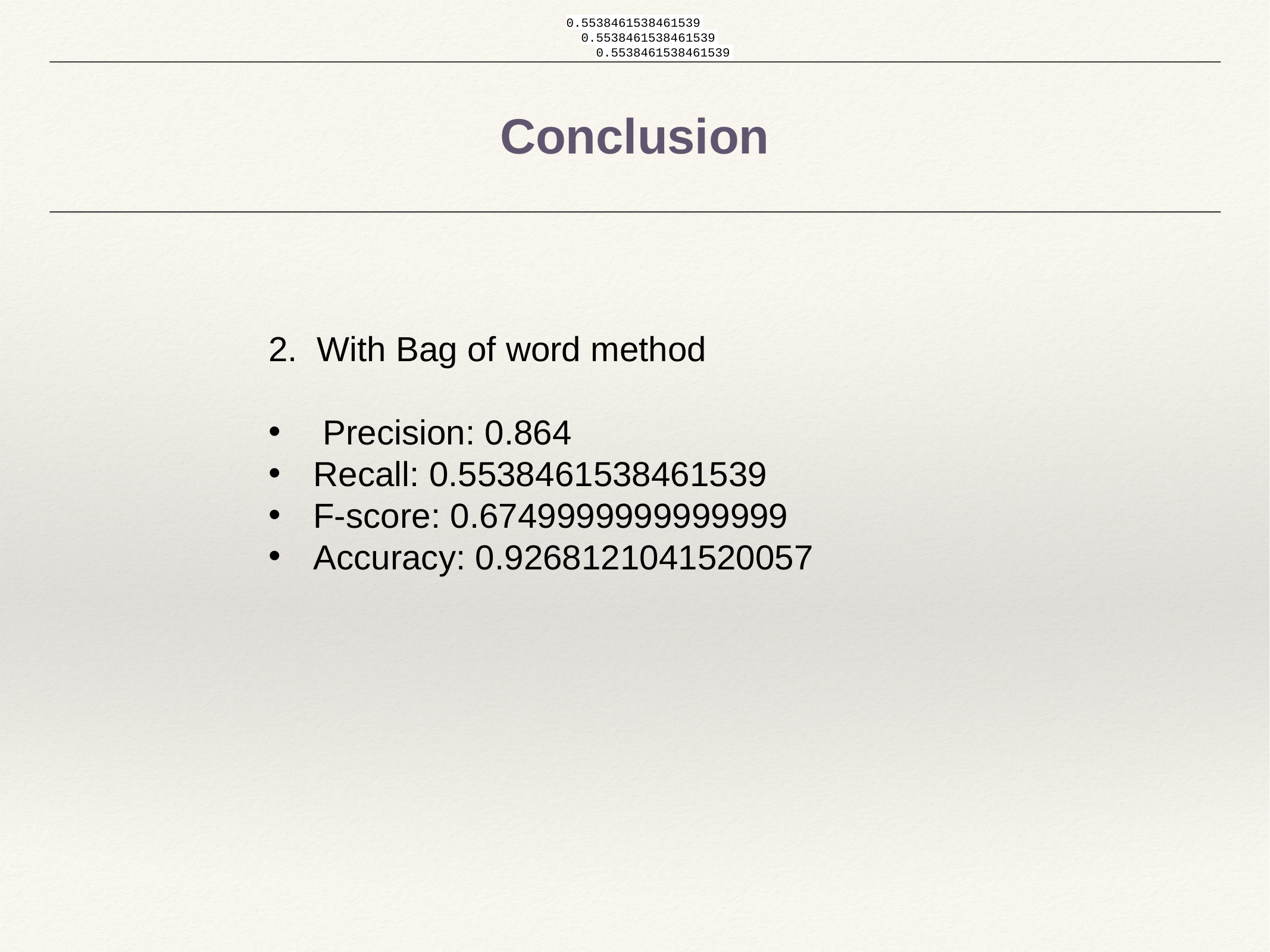

0.5538461538461539
0.5538461538461539
0.5538461538461539
Conclusion
2.  With Bag of word method

 Precision: 0.864
Recall: 0.5538461538461539
F-score: 0.6749999999999999
Accuracy: 0.9268121041520057